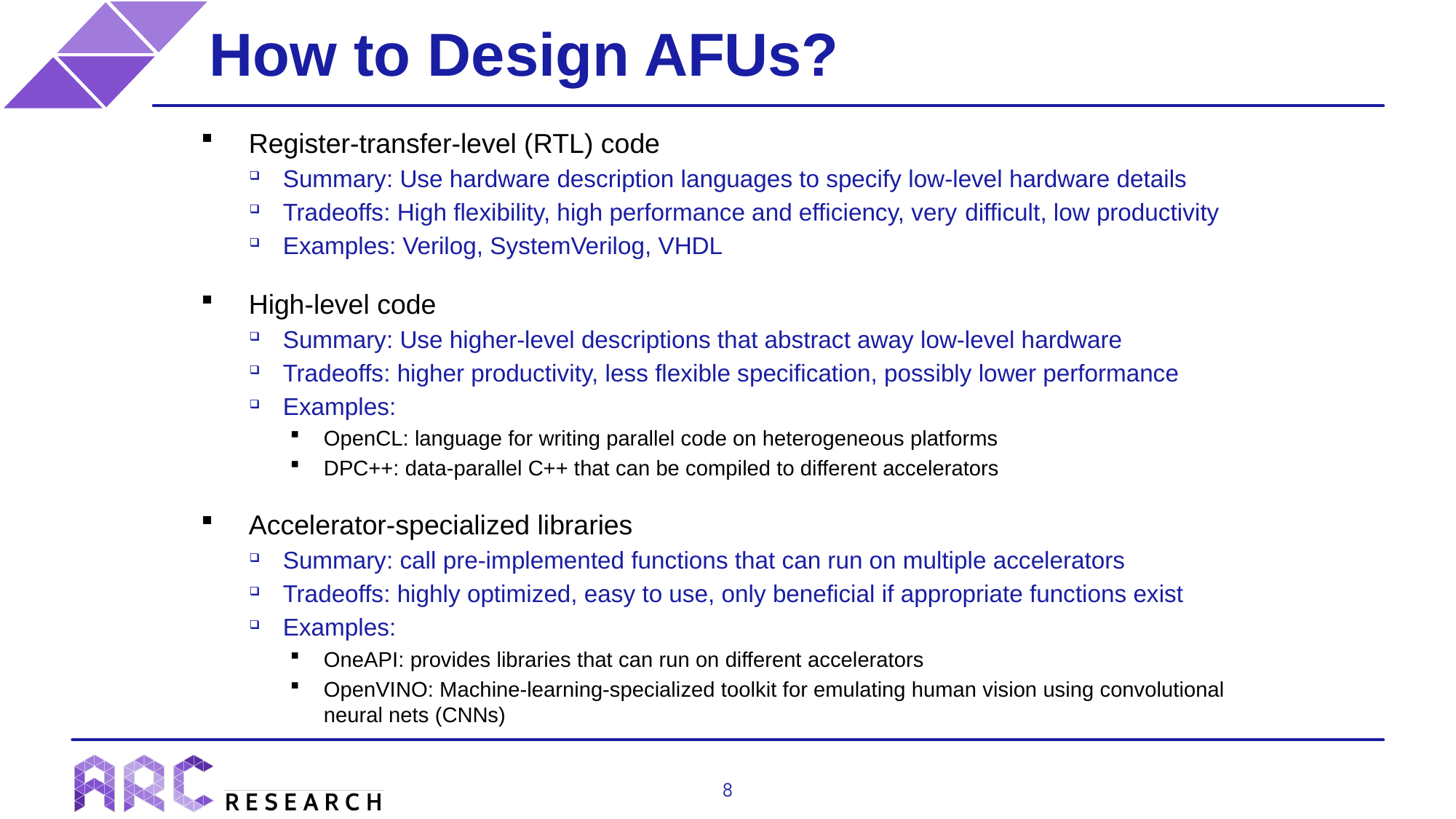

# How to Design AFUs?
Register-transfer-level (RTL) code
Summary: Use hardware description languages to specify low-level hardware details
Tradeoffs: High flexibility, high performance and efficiency, very difficult, low productivity
Examples: Verilog, SystemVerilog, VHDL
High-level code
Summary: Use higher-level descriptions that abstract away low-level hardware
Tradeoffs: higher productivity, less flexible specification, possibly lower performance
Examples:
OpenCL: language for writing parallel code on heterogeneous platforms
DPC++: data-parallel C++ that can be compiled to different accelerators
Accelerator-specialized libraries
Summary: call pre-implemented functions that can run on multiple accelerators
Tradeoffs: highly optimized, easy to use, only beneficial if appropriate functions exist
Examples:
OneAPI: provides libraries that can run on different accelerators
OpenVINO: Machine-learning-specialized toolkit for emulating human vision using convolutional neural nets (CNNs)
8